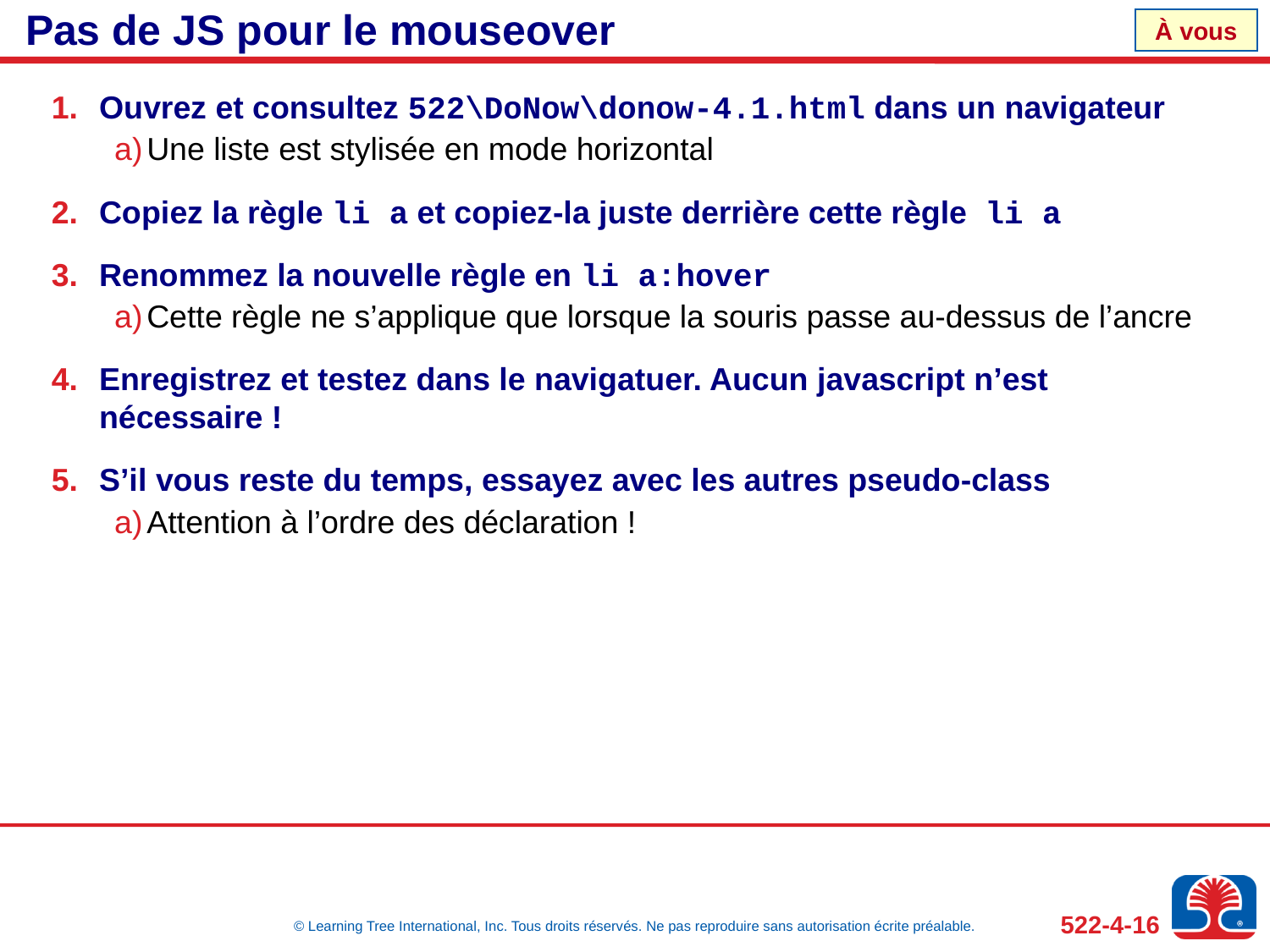

# Pas de JS pour le mouseover
Ouvrez et consultez 522\DoNow\donow-4.1.html dans un navigateur
Une liste est stylisée en mode horizontal
Copiez la règle li a et copiez-la juste derrière cette règle  li a
Renommez la nouvelle règle en li a:hover
Cette règle ne s’applique que lorsque la souris passe au-dessus de l’ancre
Enregistrez et testez dans le navigatuer. Aucun javascript n’est nécessaire !
S’il vous reste du temps, essayez avec les autres pseudo-class
Attention à l’ordre des déclaration !